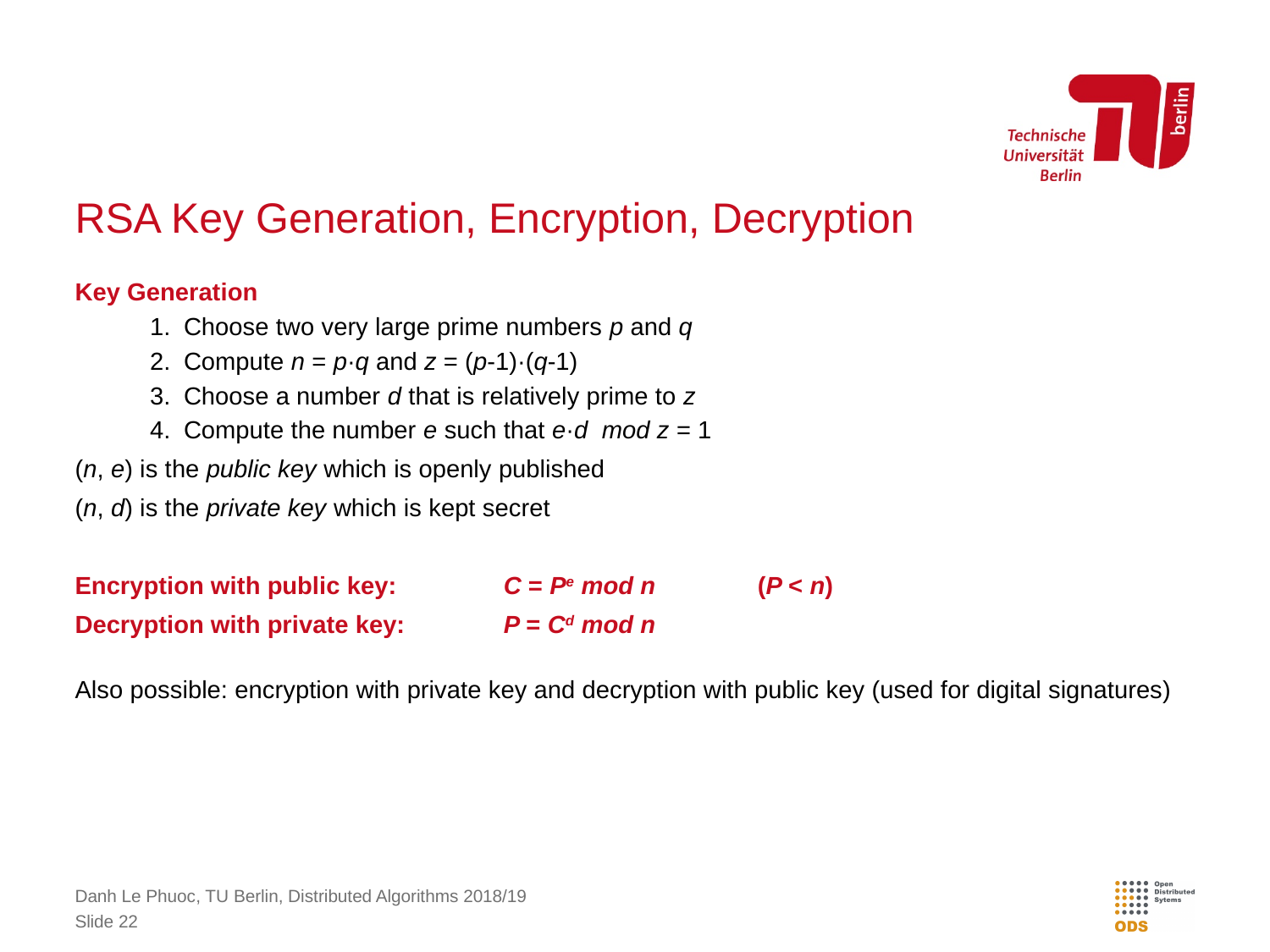

# RSA Key Generation, Encryption, Decryption
Key Generation
Choose two very large prime numbers p and q
Compute n = p·q and z = (p-1)·(q-1)
Choose a number d that is relatively prime to z
Compute the number e such that e·d  mod z = 1
(n, e) is the public key which is openly published
(n, d) is the private key which is kept secret

Encryption with public key: 	C = Pe mod n	(P < n)
Decryption with private key: 	P = Cd mod n

Also possible: encryption with private key and decryption with public key (used for digital signatures)
Danh Le Phuoc, TU Berlin, Distributed Algorithms 2018/19
Slide 22